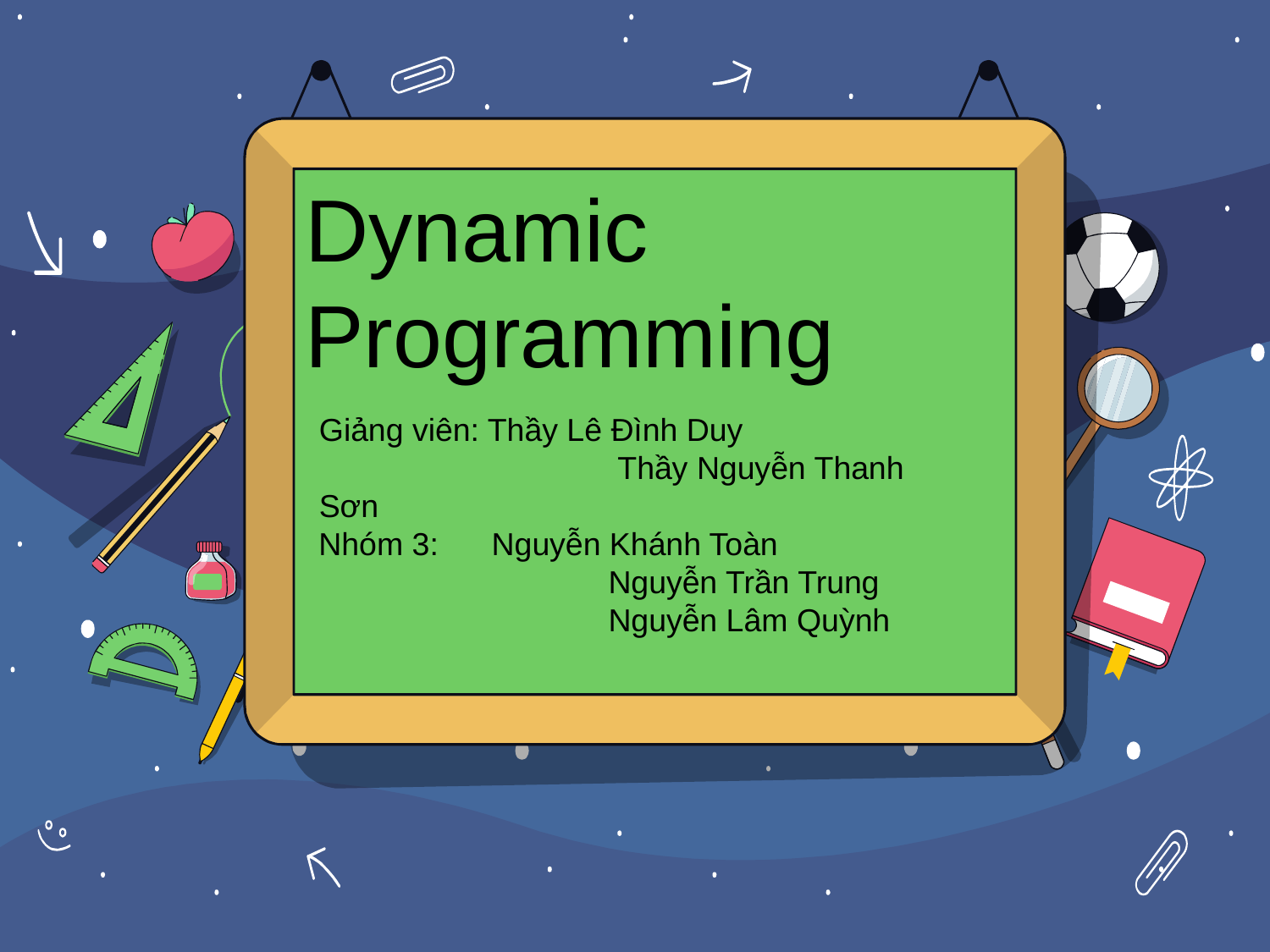

Dynamic Programming

Giảng viên: Thầy Lê Đình Duy
		     Thầy Nguyễn Thanh Sơn

Nhóm 3:      Nguyễn Khánh Toàn
		    Nguyễn Trần Trung
		    Nguyễn Lâm Quỳnh